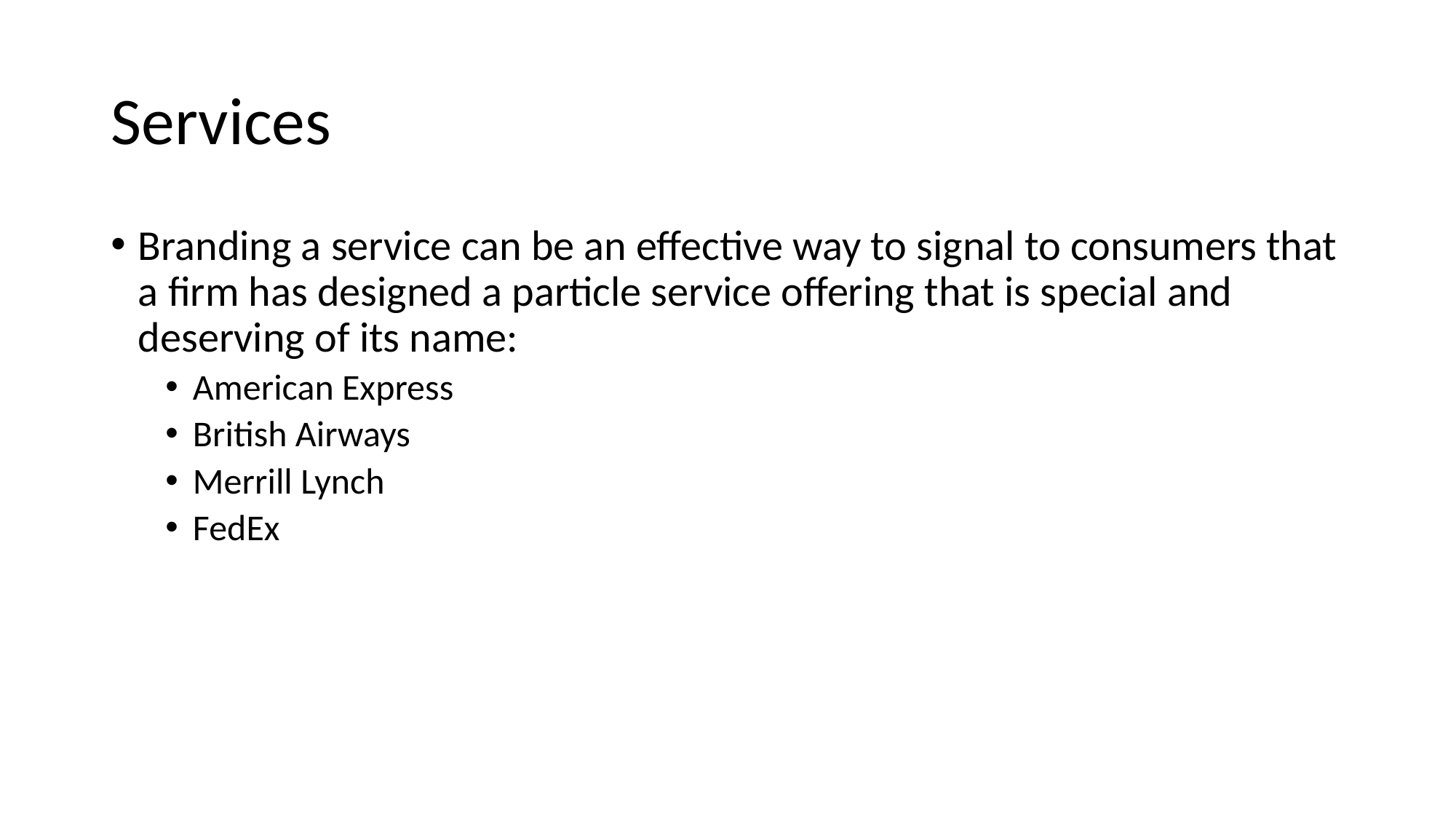

# Services
Branding a service can be an effective way to signal to consumers that a firm has designed a particle service offering that is special and deserving of its name:
American Express
British Airways
Merrill Lynch
FedEx